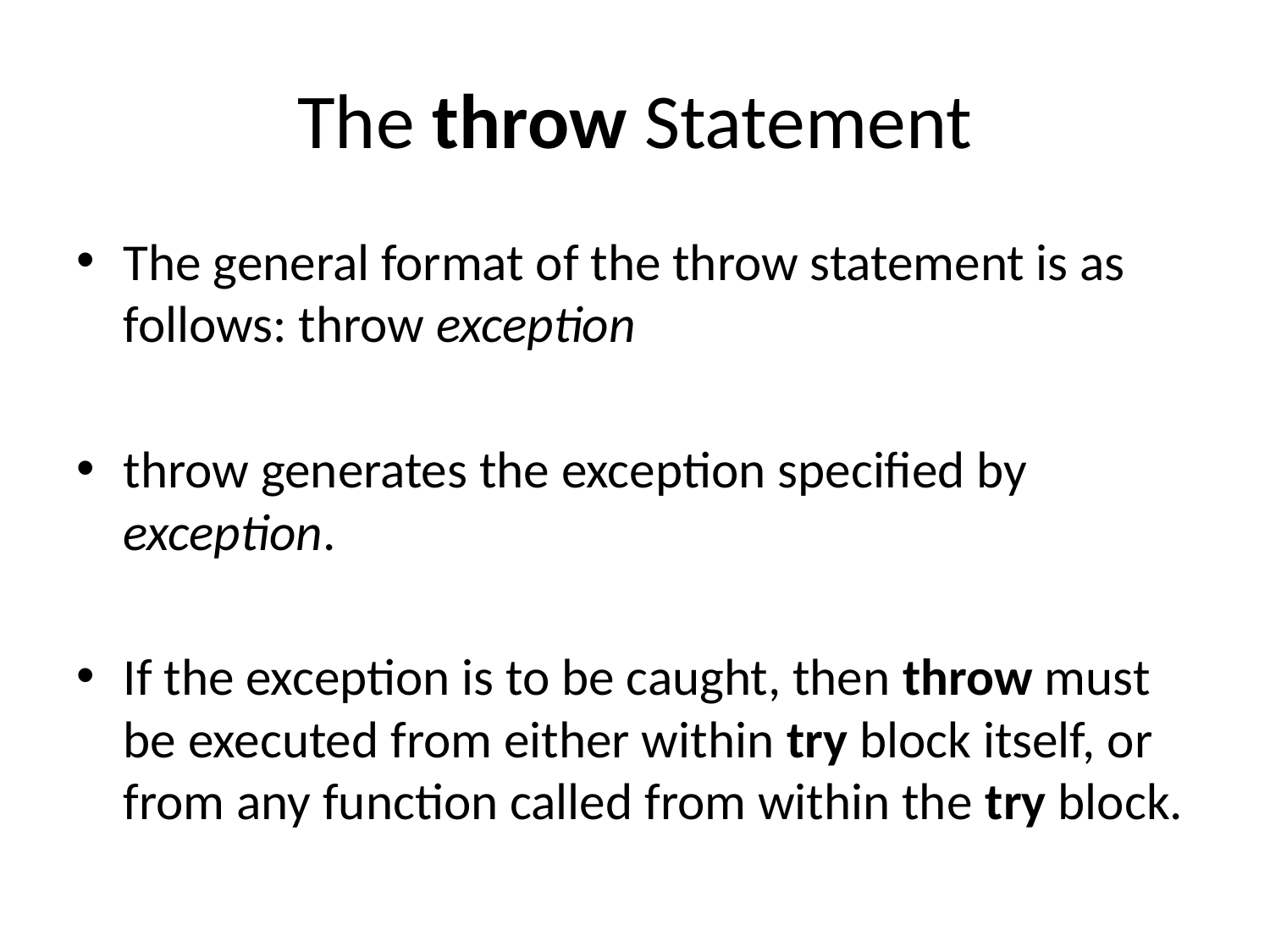

# The throw Statement
The general format of the throw statement is as follows: throw exception

throw generates the exception specified by exception.

If the exception is to be caught, then throw must be executed from either within try block itself, or from any function called from within the try block.